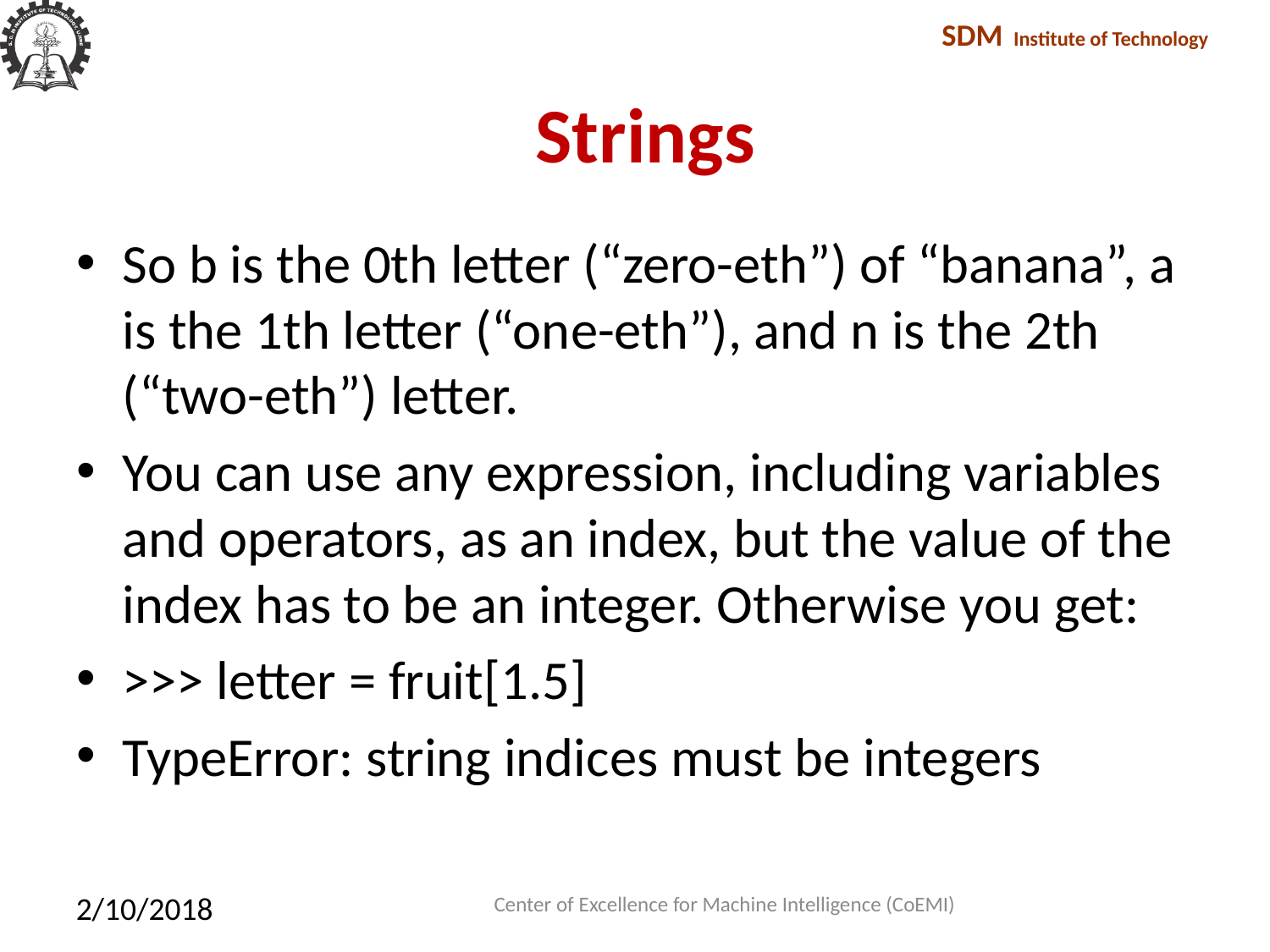

# Strings
So b is the 0th letter (“zero-eth”) of “banana”, a is the 1th letter (“one-eth”), and n is the 2th (“two-eth”) letter.
You can use any expression, including variables and operators, as an index, but the value of the index has to be an integer. Otherwise you get:
>>> letter = fruit[1.5]
TypeError: string indices must be integers

Center of Excellence for Machine Intelligence (CoEMI)
2/10/2018